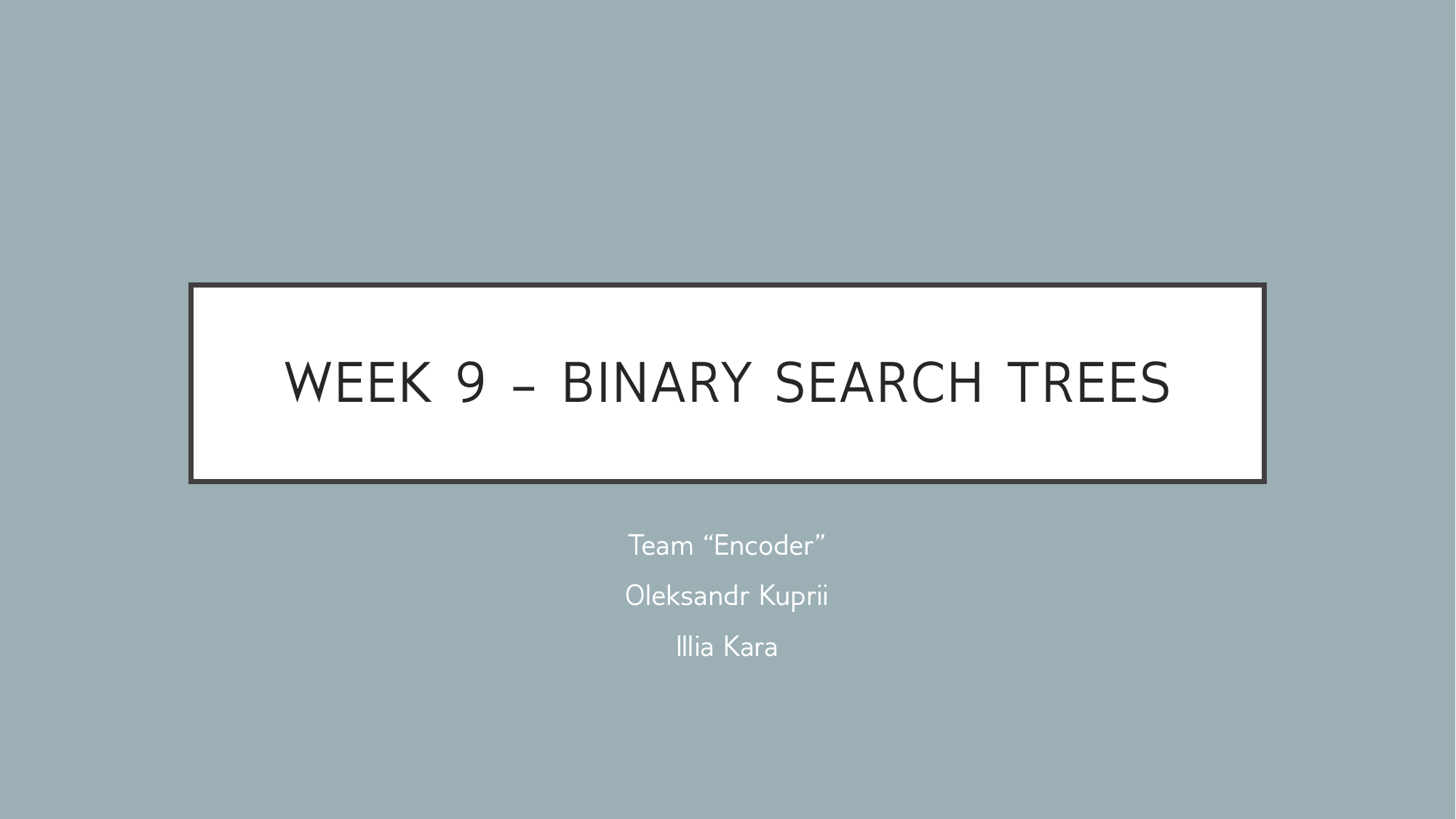

# Week 9 – binary Search trees
Team “Encoder”
Oleksandr Kuprii
Illia Kara